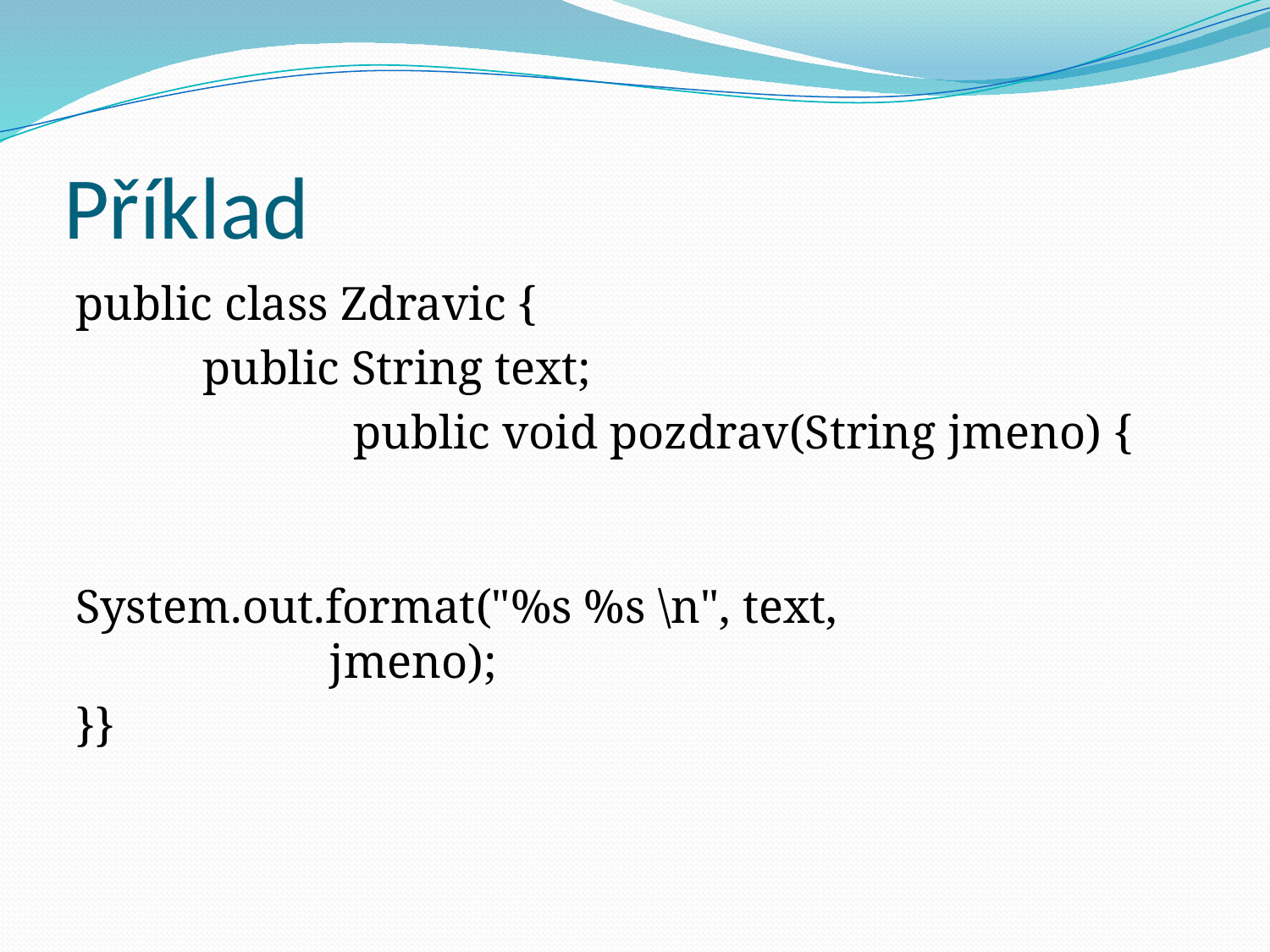

# Příklad
public class Zdravic {
	public String text;
		  public void pozdrav(String jmeno) {
					System.out.format("%s %s \n", text, 				jmeno);
}}